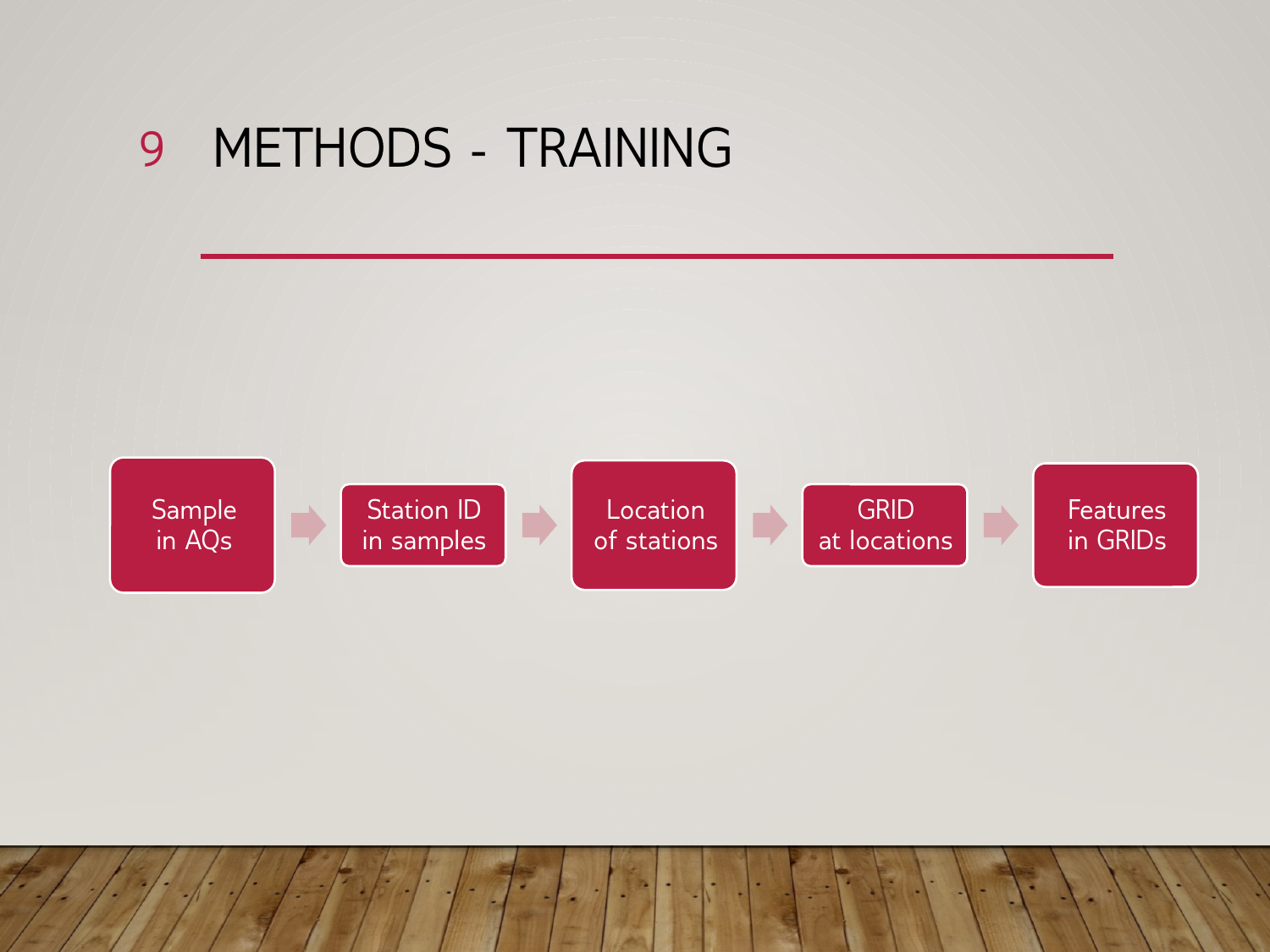

9
# Methods - training
Sample
in AQs

Station ID
in samples

Location
of stations

GRID
at locations

Features
in GRIDs